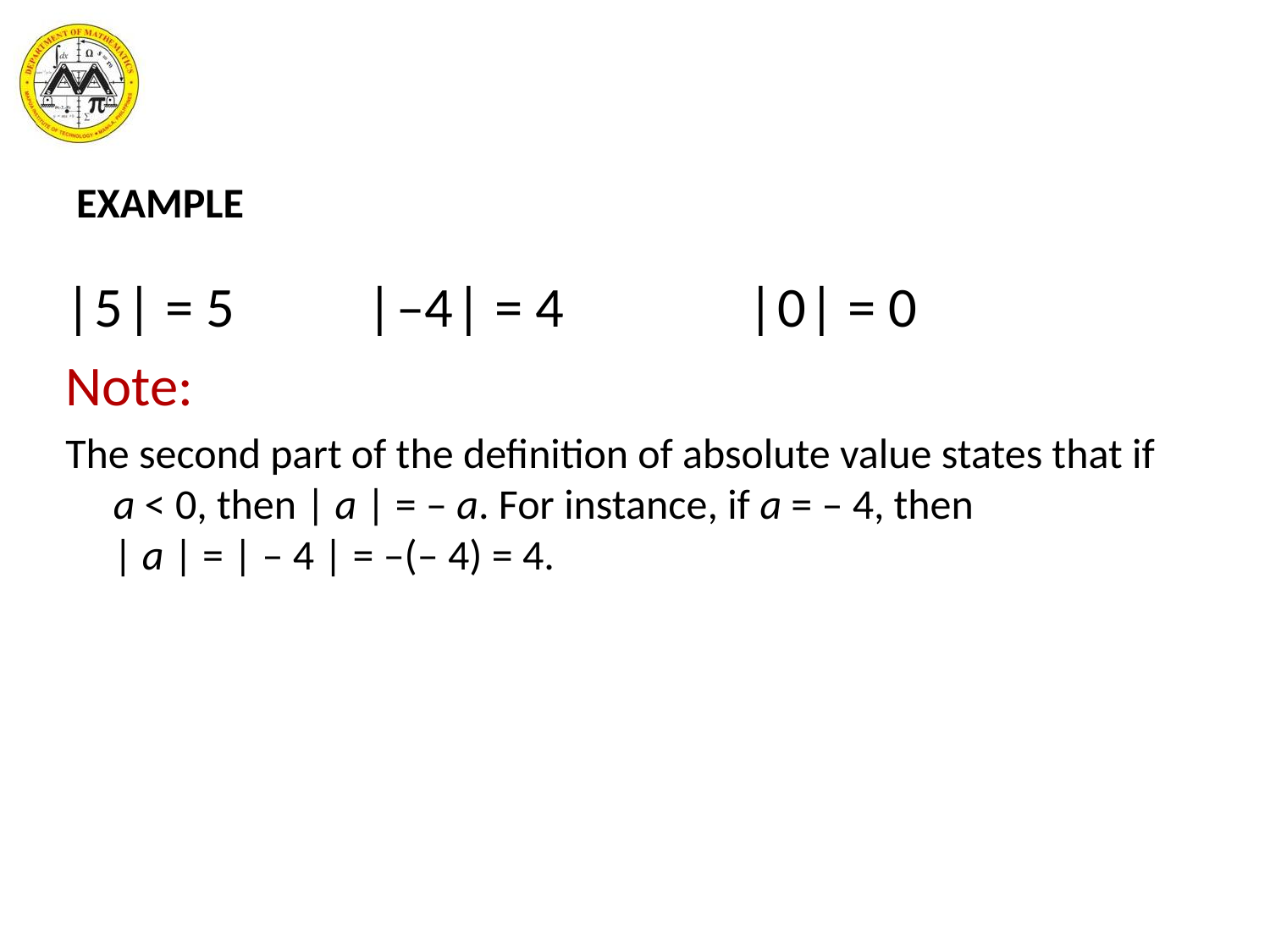

EXAMPLE
| 5 | = 5		| –4 | = 4		| 0 | = 0
Note:
The second part of the definition of absolute value states that if a < 0, then | a | = – a. For instance, if a = – 4, then
| a | = | – 4 | = –(– 4) = 4.